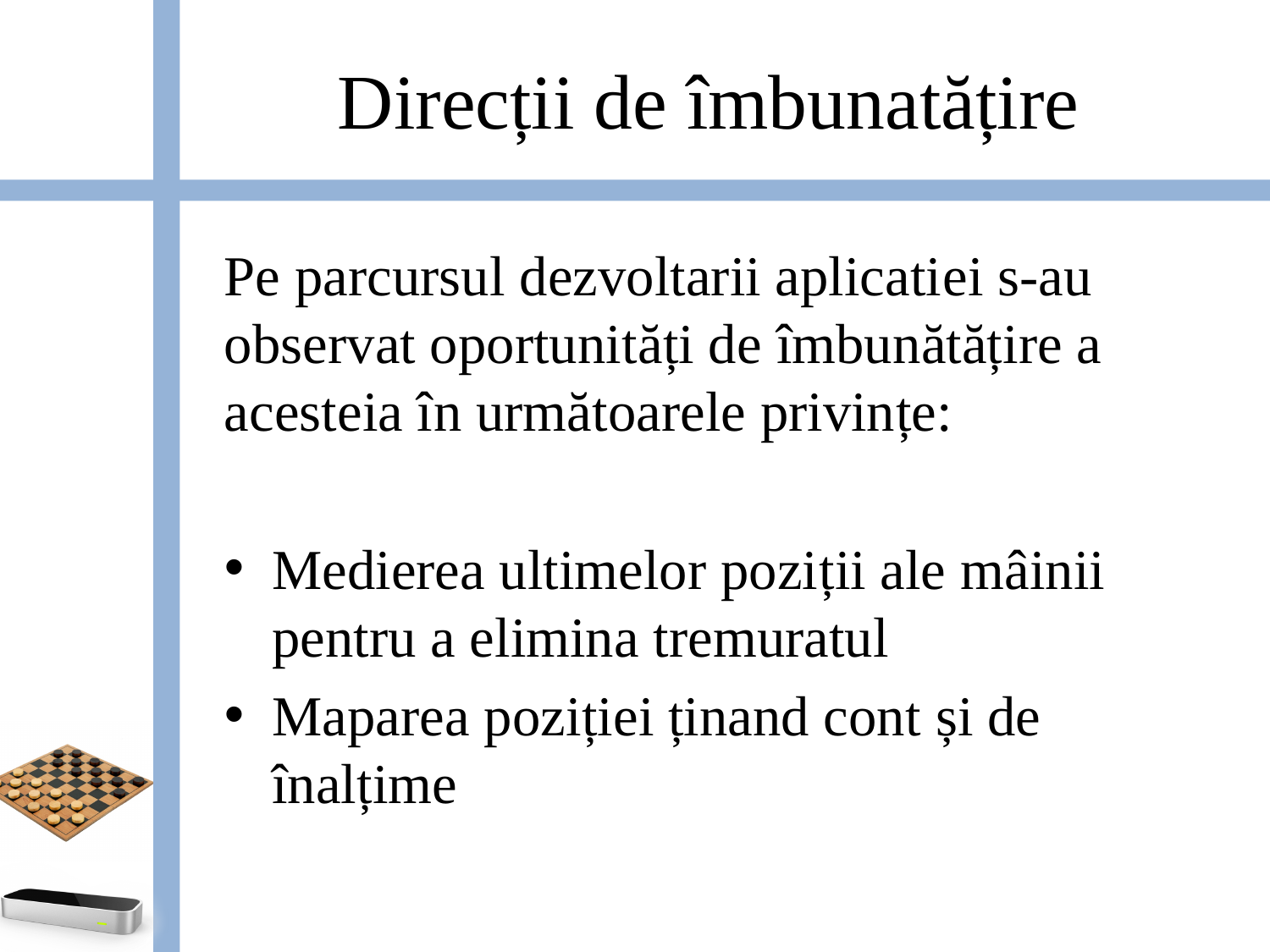

# Direcții de îmbunatățire
Pe parcursul dezvoltarii aplicatiei s-au observat oportunități de îmbunătățire a acesteia în următoarele privințe:

Medierea ultimelor poziții ale mâinii pentru a elimina tremuratul
Maparea poziției ținand cont și de înalțime